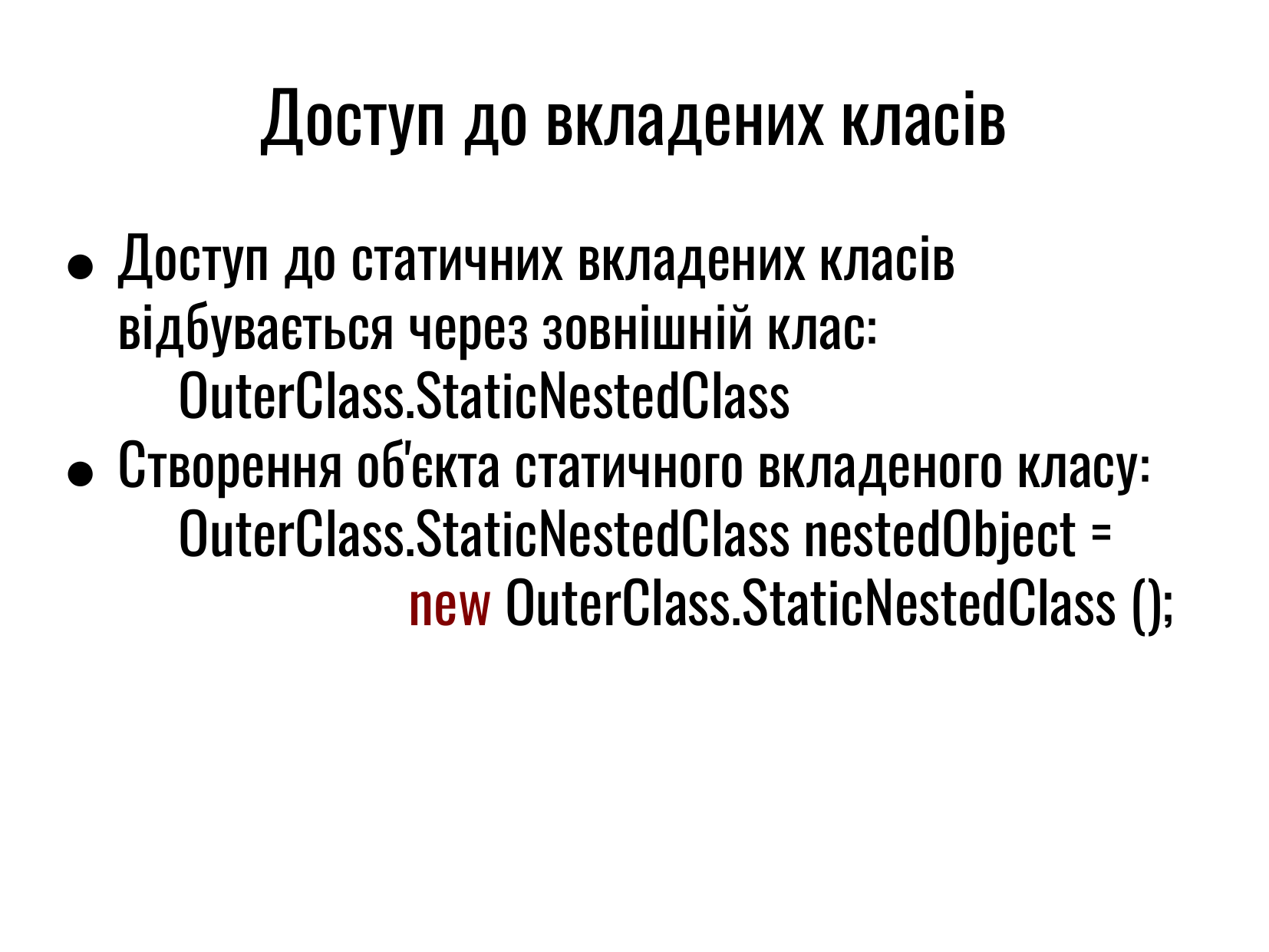

Доступ до вкладених класів
Доступ до статичних вкладених класів відбувається через зовнішній клас:
OuterClass.StaticNestedClass
Створення об'єкта статичного вкладеного класу:
OuterClass.StaticNestedClass nestedObject =
new OuterClass.StaticNestedClass ();